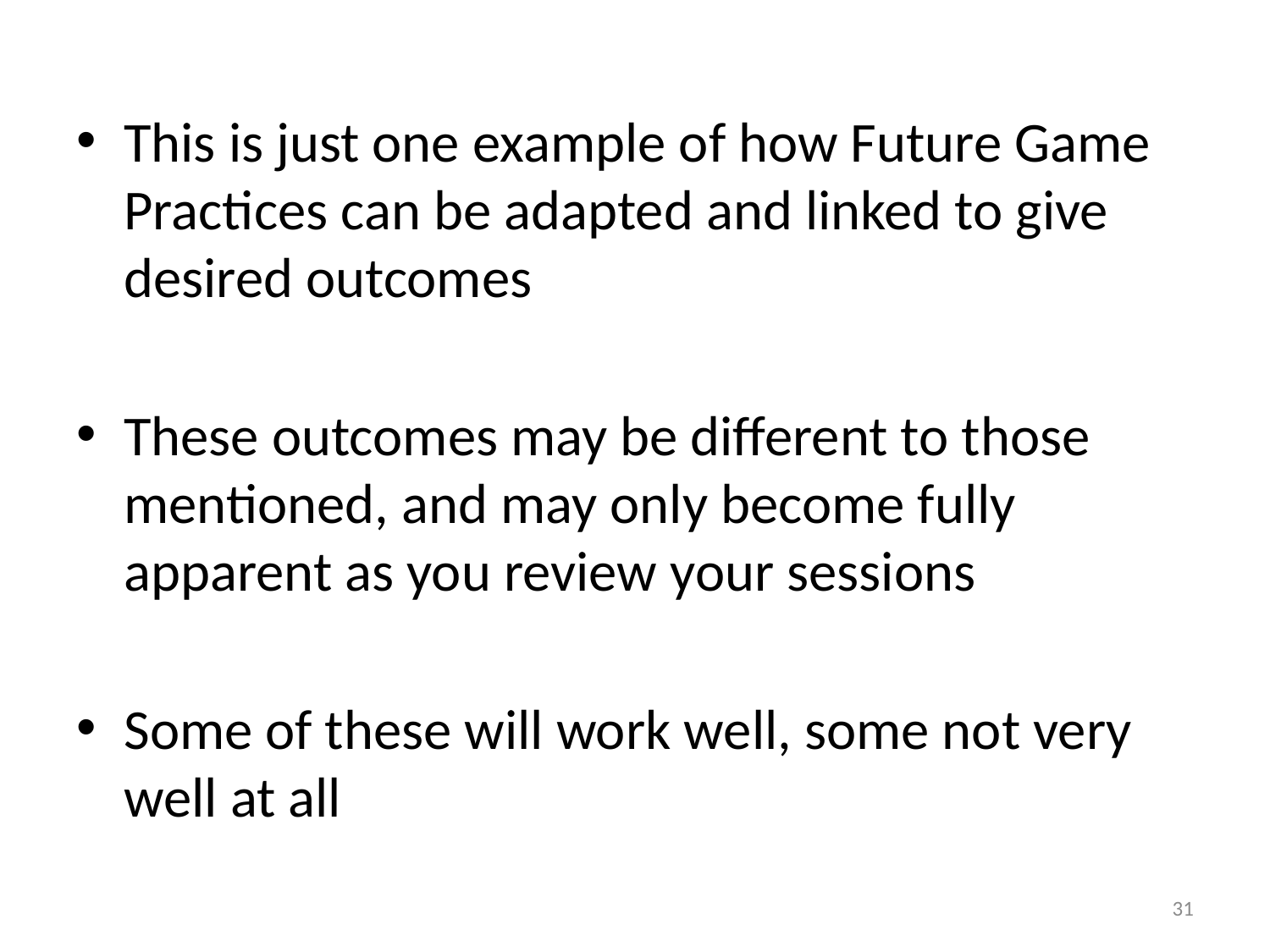

This is just one example of how Future Game Practices can be adapted and linked to give desired outcomes

These outcomes may be different to those mentioned, and may only become fully apparent as you review your sessions

Some of these will work well, some not very well at all

31